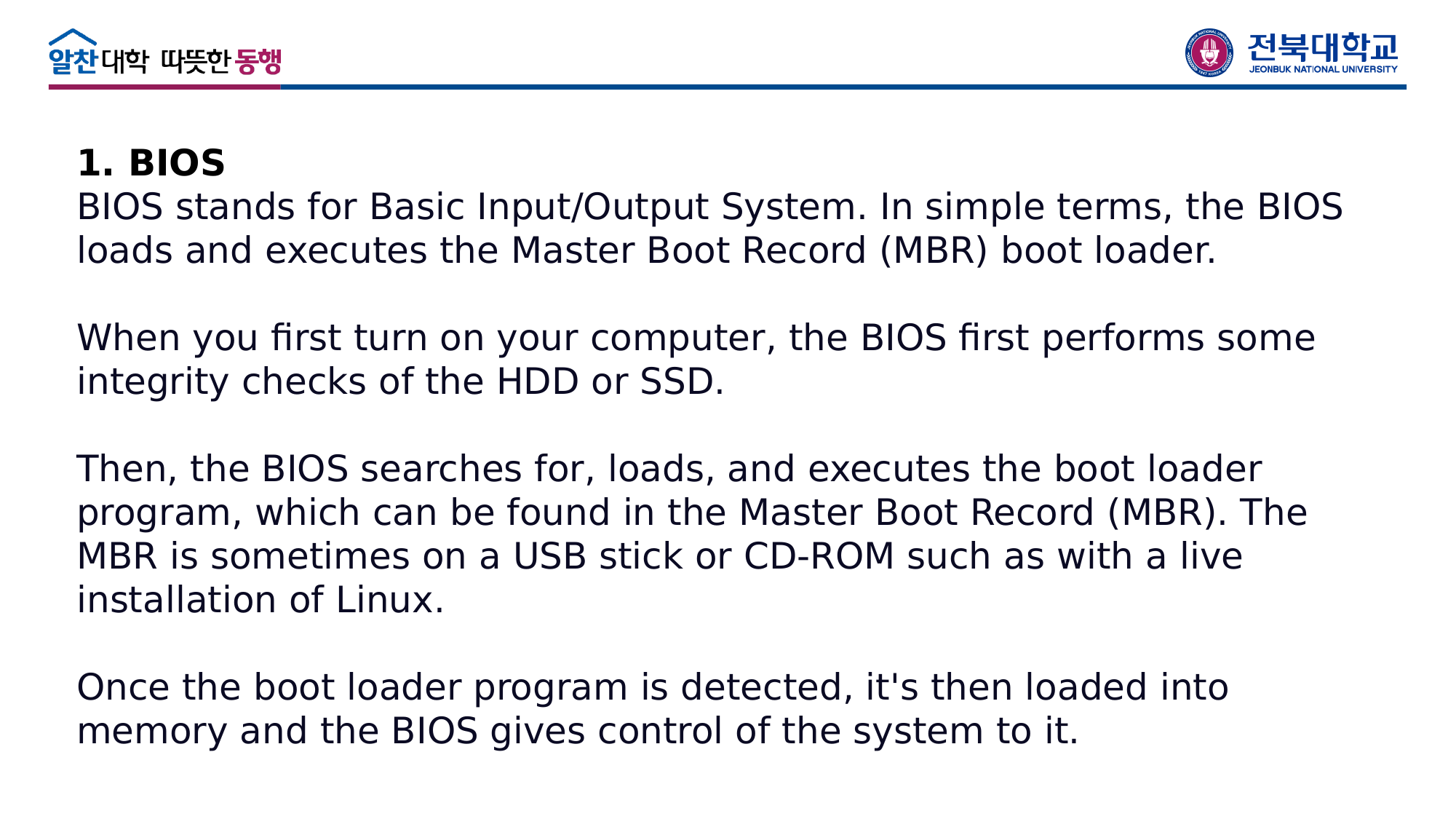

1. BIOS
BIOS stands for Basic Input/Output System. In simple terms, the BIOS loads and executes the Master Boot Record (MBR) boot loader.

When you first turn on your computer, the BIOS first performs some integrity checks of the HDD or SSD.

Then, the BIOS searches for, loads, and executes the boot loader program, which can be found in the Master Boot Record (MBR). The MBR is sometimes on a USB stick or CD-ROM such as with a live installation of Linux.

Once the boot loader program is detected, it's then loaded into memory and the BIOS gives control of the system to it.